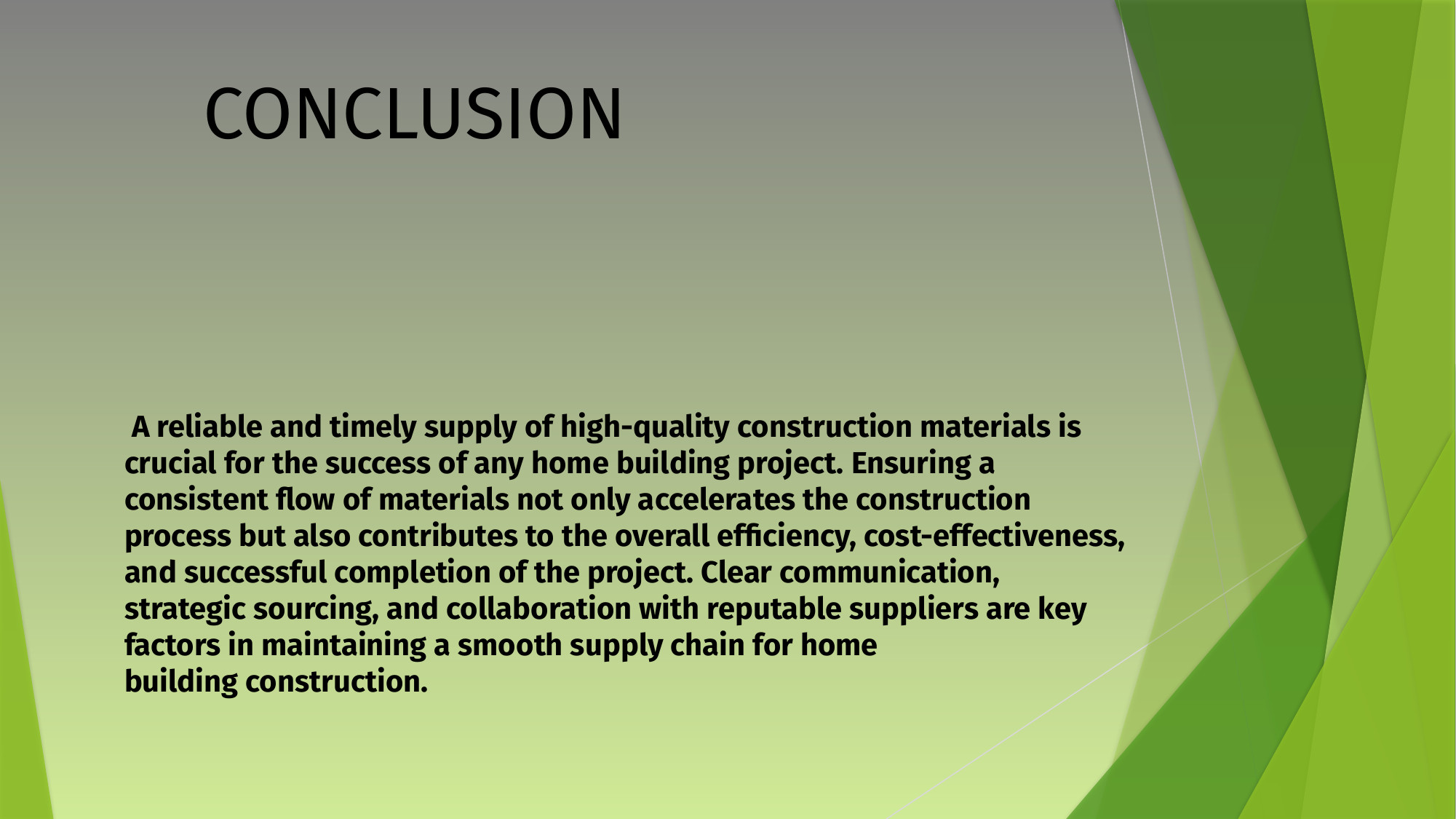

CONCLUSION
 A reliable and timely supply of high-quality construction materials is crucial for the success of any home building project. Ensuring a consistent flow of materials not only accelerates the construction process but also contributes to the overall efficiency, cost-effectiveness, and successful completion of the project. Clear communication, strategic sourcing, and collaboration with reputable suppliers are key factors in maintaining a smooth supply chain for home building construction.